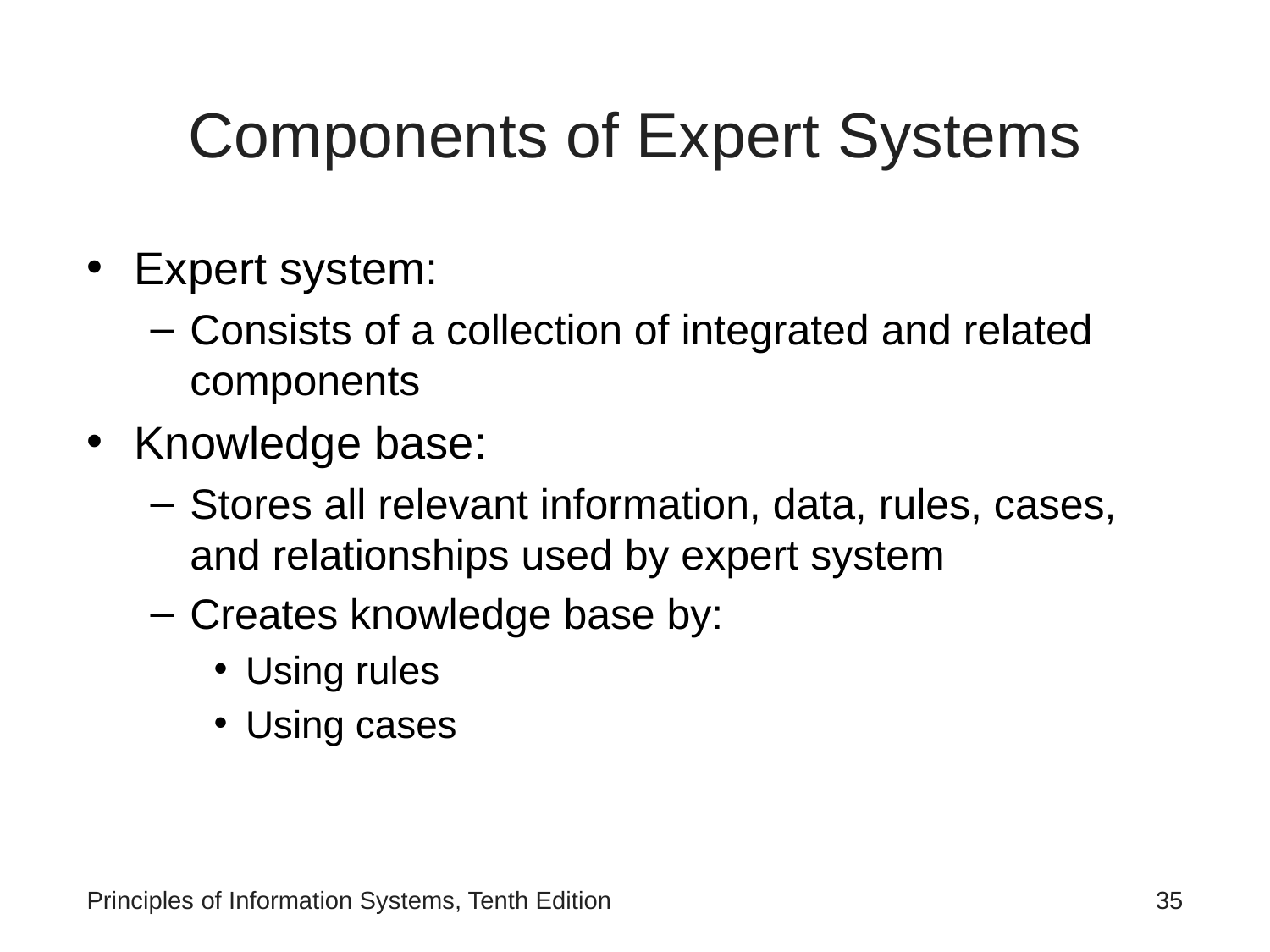

# Components of Expert Systems
Expert system:
Consists of a collection of integrated and related components
Knowledge base:
Stores all relevant information, data, rules, cases, and relationships used by expert system
Creates knowledge base by:
Using rules
Using cases

Principles of Information Systems, Tenth Edition
35